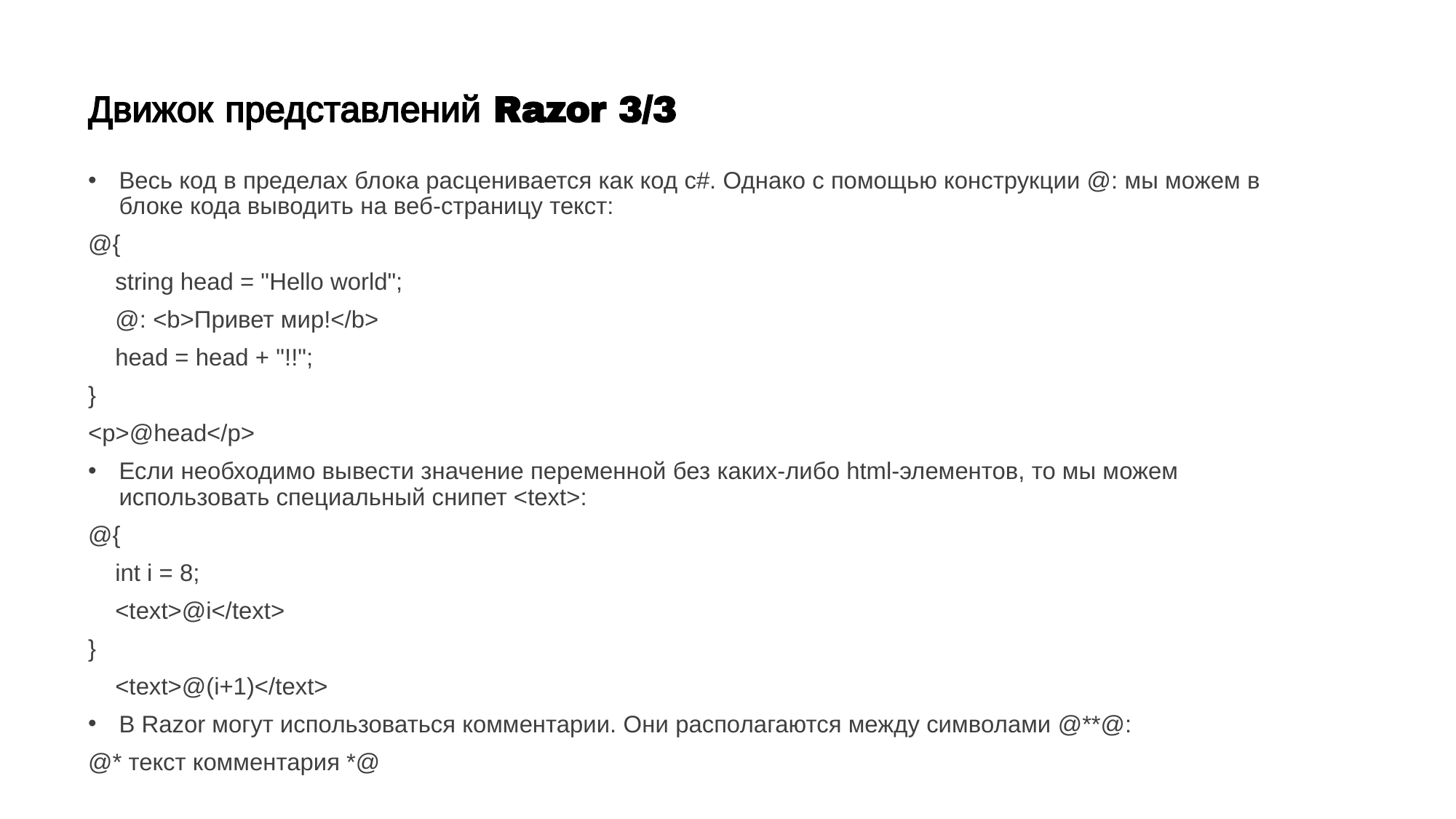

# Движок представлений Razor 3/3
Весь код в пределах блока расценивается как код c#. Однако с помощью конструкции @: мы можем в блоке кода выводить на веб-страницу текст:
@{
    string head = "Hello world";
    @: <b>Привет мир!</b>
    head = head + "!!";
}
<p>@head</p>
Если необходимо вывести значение переменной без каких-либо html-элементов, то мы можем использовать специальный снипет <text>:
@{
    int i = 8;
    <text>@i</text>
}
    <text>@(i+1)</text>
В Razor могут использоваться комментарии. Они располагаются между символами @**@:
@* текст комментария *@